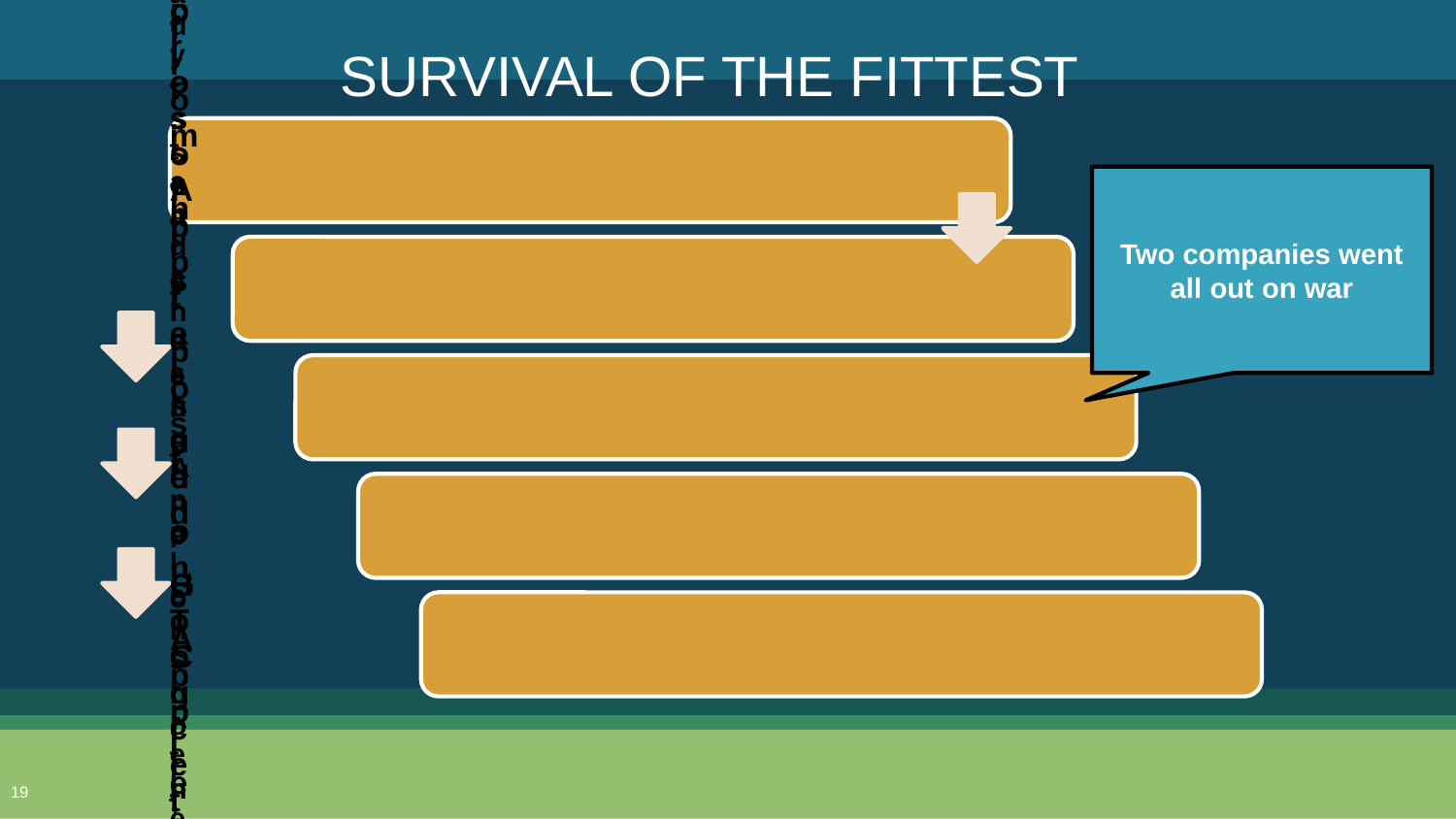

SURVIVAL OF THE FITTEST

Two companies went all out on war
19